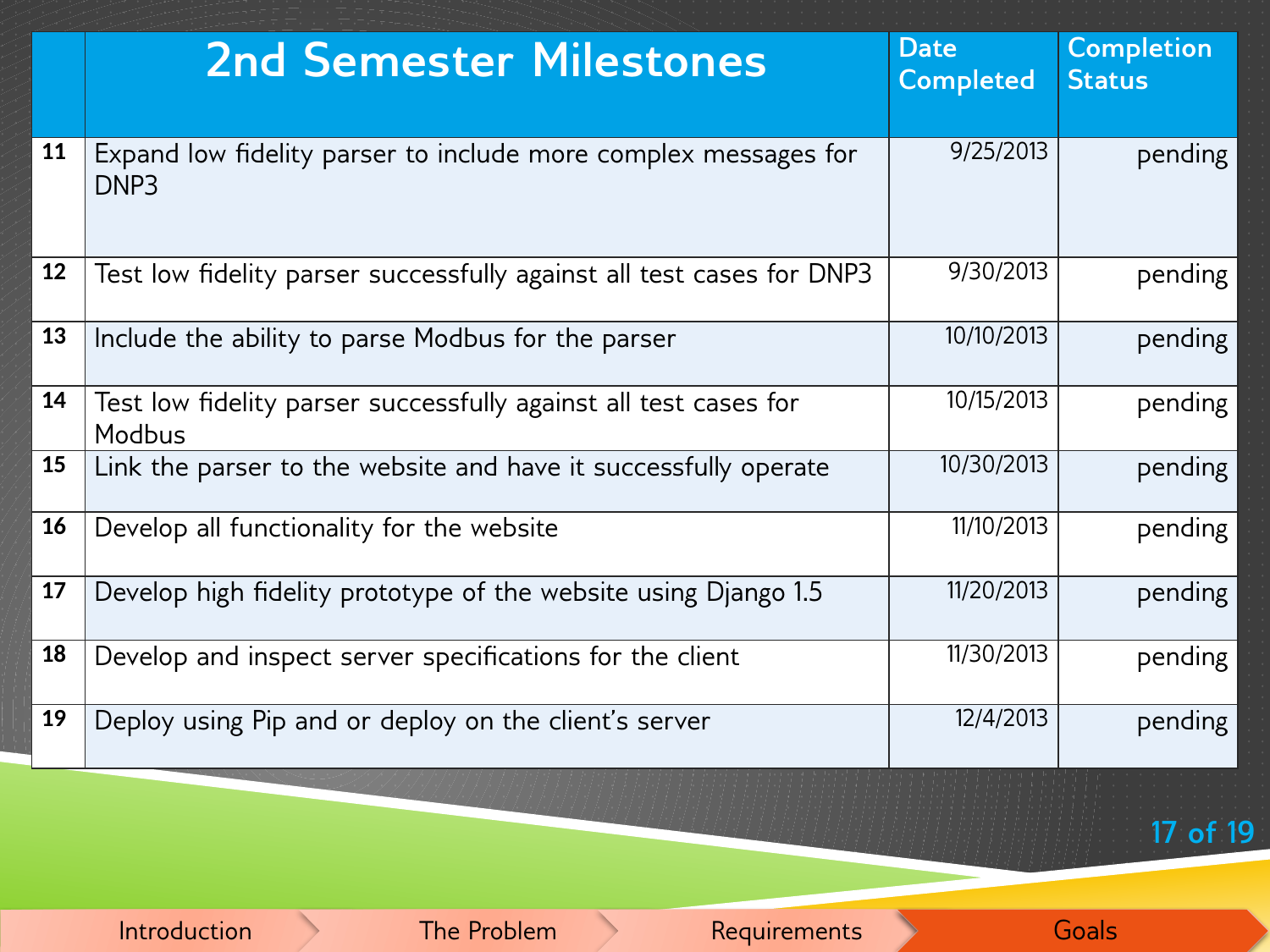

|  | 2nd Semester Milestones | Date Completed | Completion Status |
| --- | --- | --- | --- |
| 11 | Expand low fidelity parser to include more complex messages for DNP3 | 9/25/2013 | pending |
| 12 | Test low fidelity parser successfully against all test cases for DNP3 | 9/30/2013 | pending |
| 13 | Include the ability to parse Modbus for the parser | 10/10/2013 | pending |
| 14 | Test low fidelity parser successfully against all test cases for Modbus | 10/15/2013 | pending |
| 15 | Link the parser to the website and have it successfully operate | 10/30/2013 | pending |
| 16 | Develop all functionality for the website | 11/10/2013 | pending |
| 17 | Develop high fidelity prototype of the website using Django 1.5 | 11/20/2013 | pending |
| 18 | Develop and inspect server specifications for the client | 11/30/2013 | pending |
| 19 | Deploy using Pip and or deploy on the client’s server | 12/4/2013 | pending |

Goals